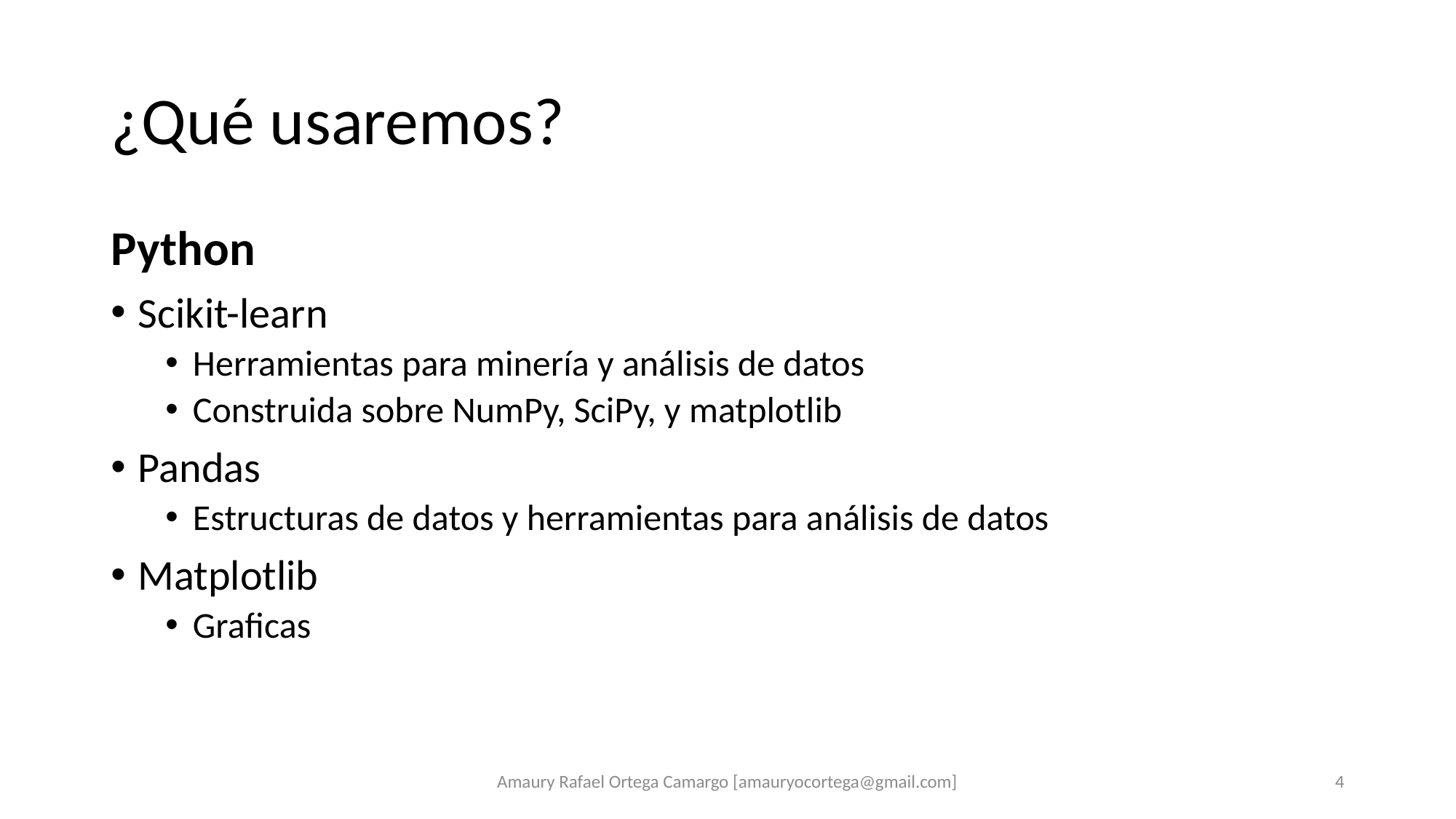

# ¿Qué usaremos?
Python
Scikit-learn
Herramientas para minería y análisis de datos
Construida sobre NumPy, SciPy, y matplotlib
Pandas
Estructuras de datos y herramientas para análisis de datos
Matplotlib
Graficas
Amaury Rafael Ortega Camargo [amauryocortega@gmail.com]
4